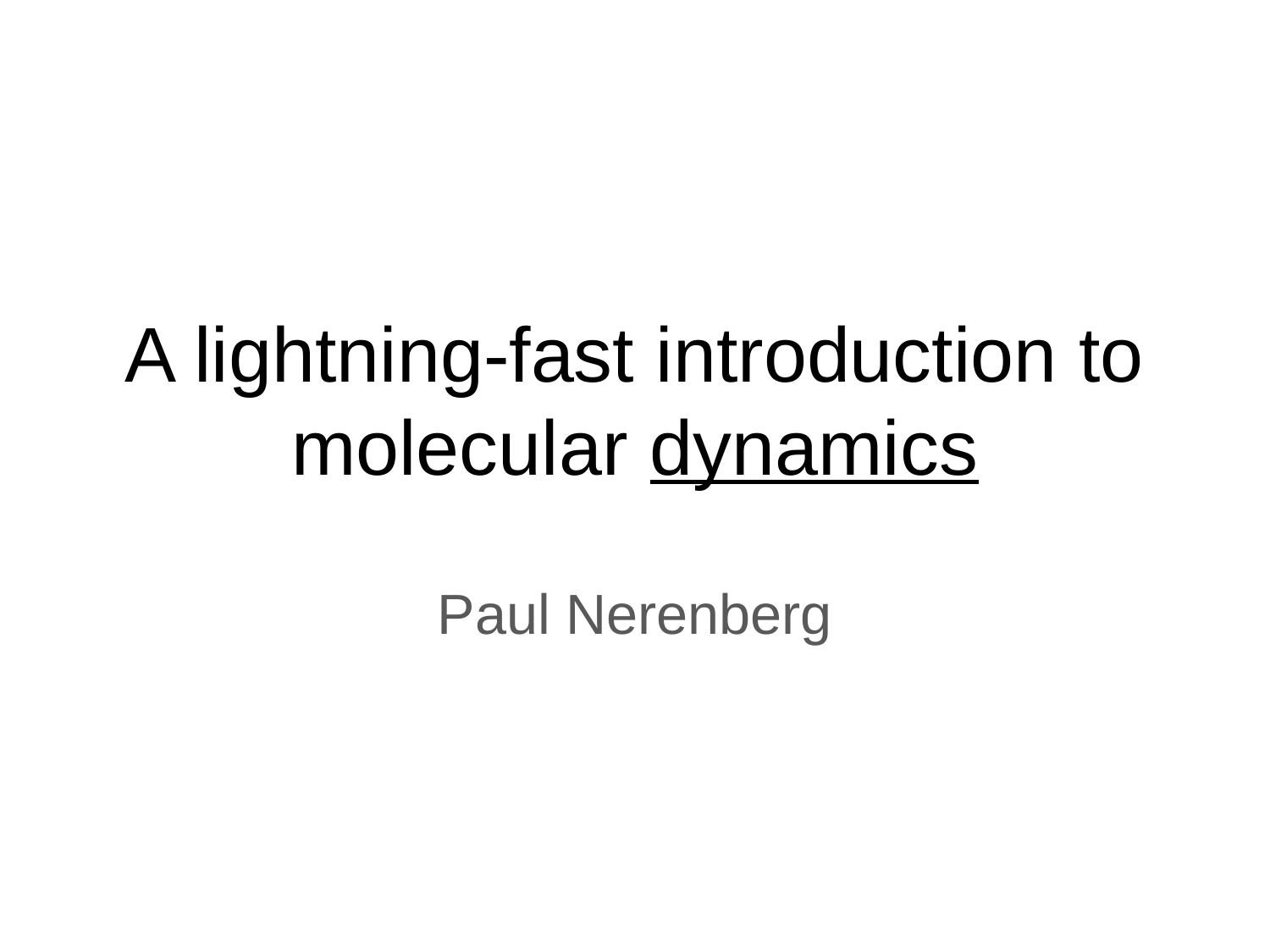

# A lightning-fast introduction to molecular dynamics
Paul Nerenberg